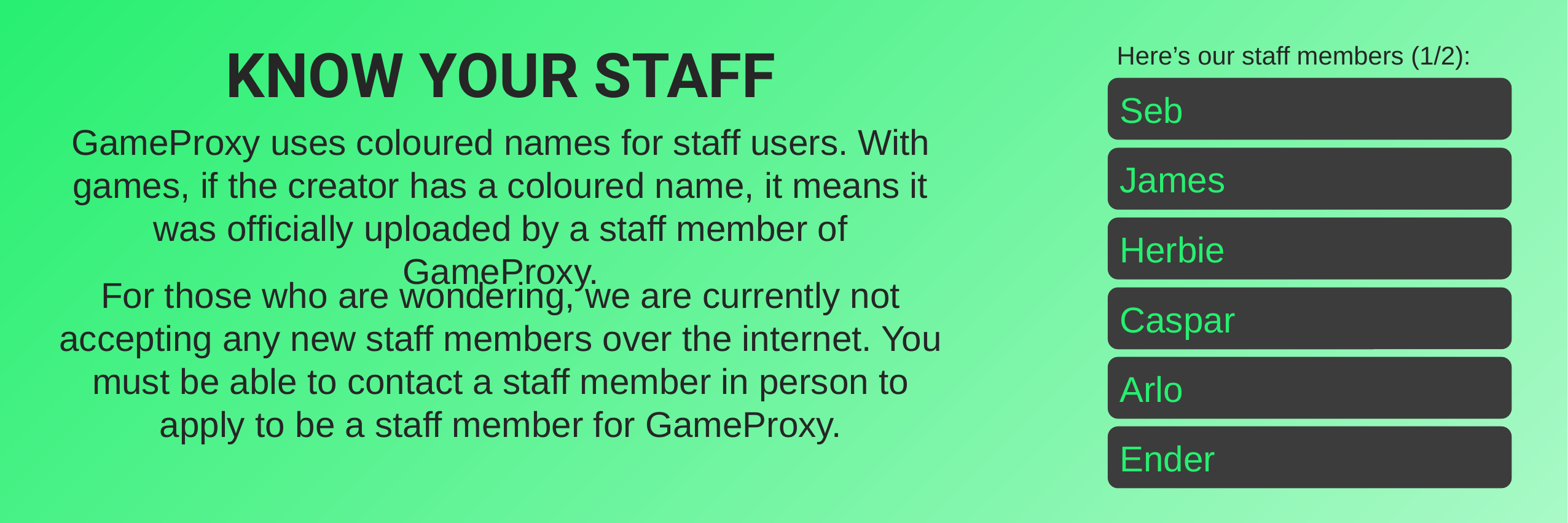

KNOW YOUR STAFF
Here’s our staff members (1/2):
Seb
James
Herbie
Caspar
Arlo
Ender
GameProxy uses coloured names for staff users. With games, if the creator has a coloured name, it means it was officially uploaded by a staff member of GameProxy.
For those who are wondering, we are currently not accepting any new staff members over the internet. You must be able to contact a staff member in person to apply to be a staff member for GameProxy.